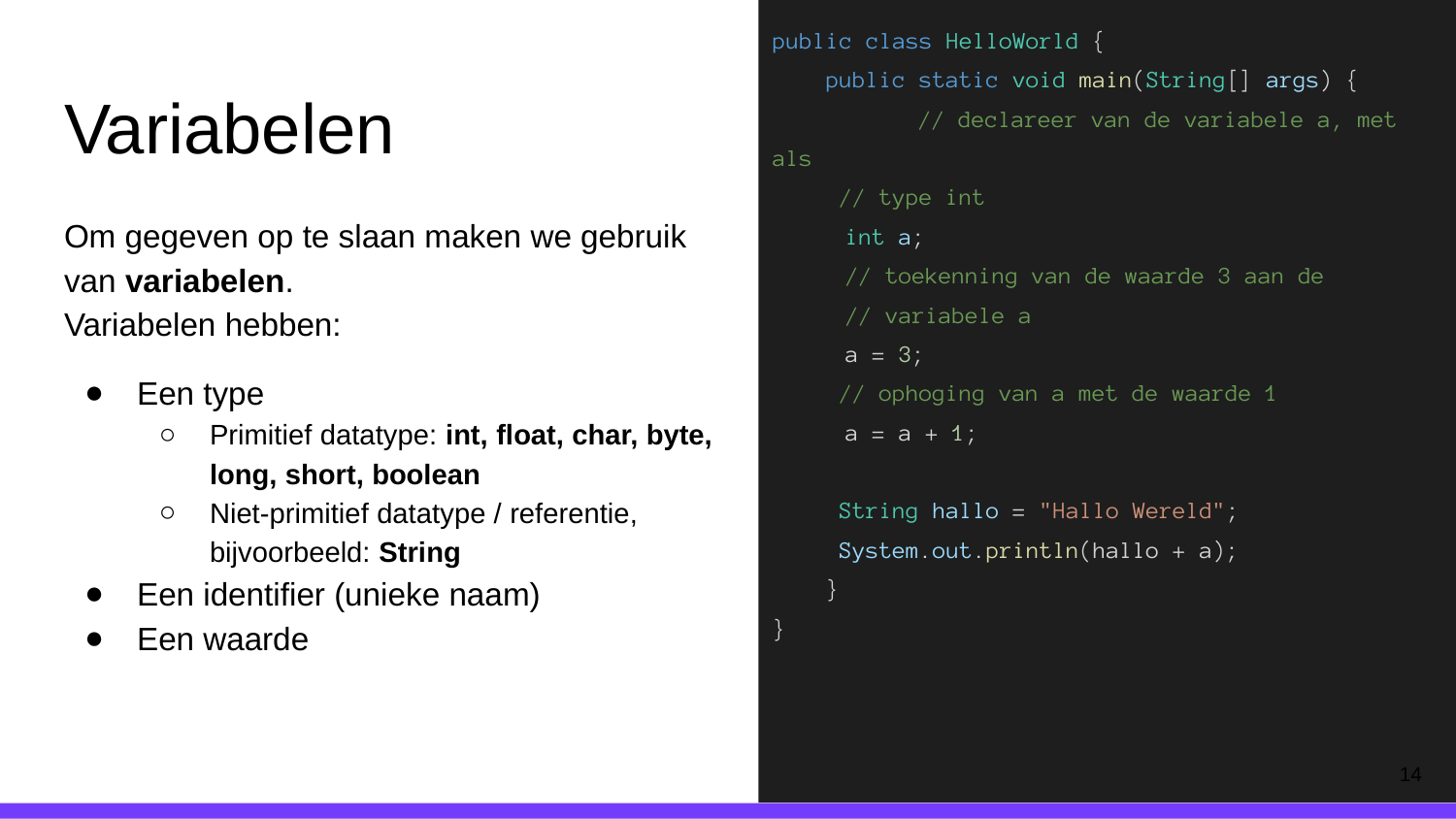

public class HelloWorld {
    public static void main(String[] args) {
    	// declareer van de variabele a, met als
     // type int
int a;
// toekenning van de waarde 3 aan de
// variabele a
a = 3;
     // ophoging van a met de waarde 1
a = a + 1;

     String hallo = "Hallo Wereld";
     System.out.println(hallo + a);
    }
}
# Variabelen
Om gegeven op te slaan maken we gebruik van variabelen.
Variabelen hebben:
Een type
Primitief datatype: int, float, char, byte, long, short, boolean
Niet-primitief datatype / referentie, bijvoorbeeld: String
Een identifier (unieke naam)
Een waarde
14